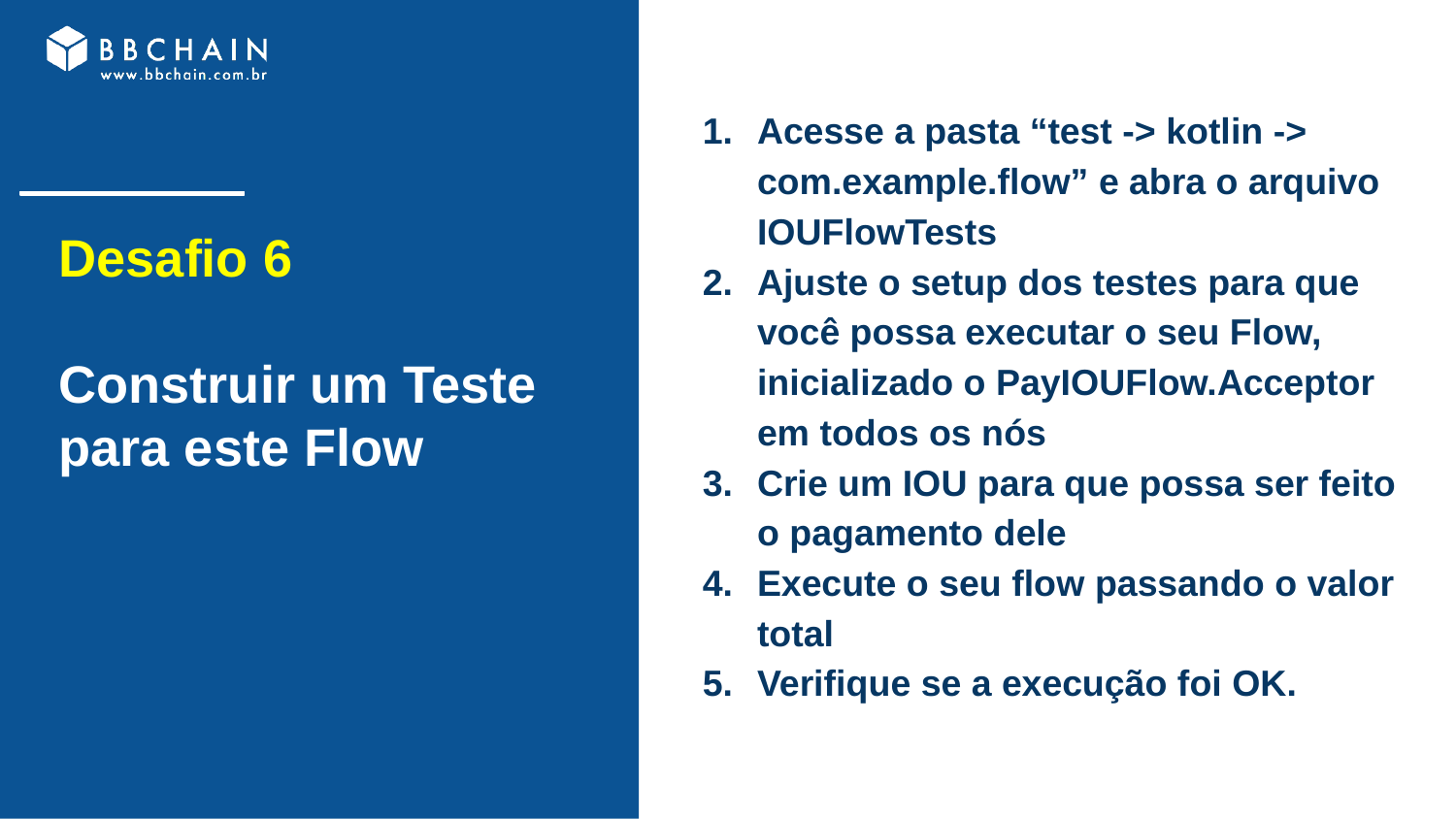

Acesse a pasta “test -> kotlin -> com.example.flow” e abra o arquivo IOUFlowTests
Ajuste o setup dos testes para que você possa executar o seu Flow, inicializado o PayIOUFlow.Acceptor em todos os nós
Crie um IOU para que possa ser feito o pagamento dele
Execute o seu flow passando o valor total
Verifique se a execução foi OK.
# Desafio 6

Construir um Teste para este Flow